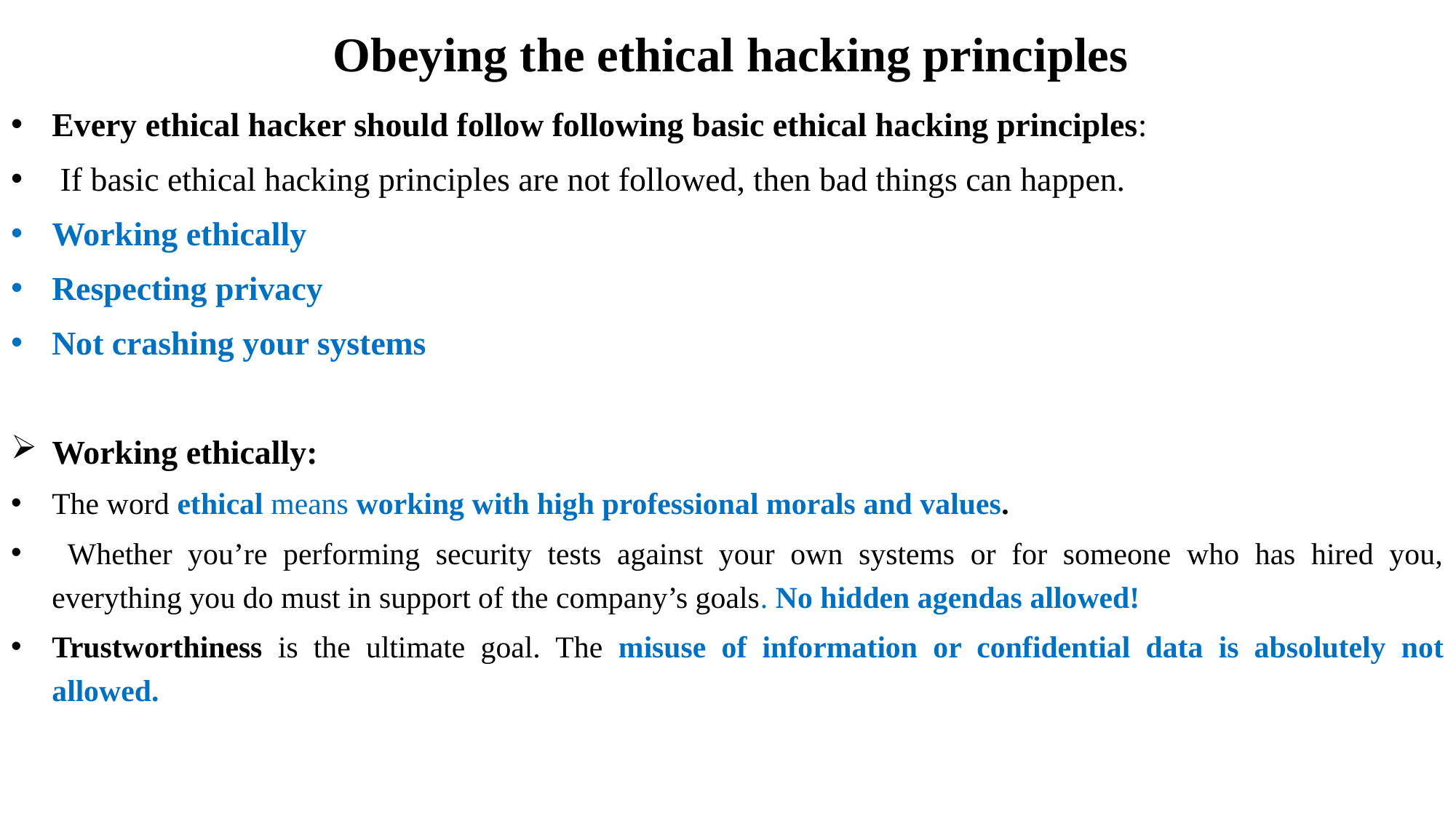

# Obeying the ethical hacking principles
Every ethical hacker should follow following basic ethical hacking principles:
 If basic ethical hacking principles are not followed, then bad things can happen.
Working ethically
Respecting privacy
Not crashing your systems

Working ethically:
The word ethical means working with high professional morals and values.
 Whether you’re performing security tests against your own systems or for someone who has hired you, everything you do must in support of the company’s goals. No hidden agendas allowed!
Trustworthiness is the ultimate goal. The misuse of information or confidential data is absolutely not allowed.